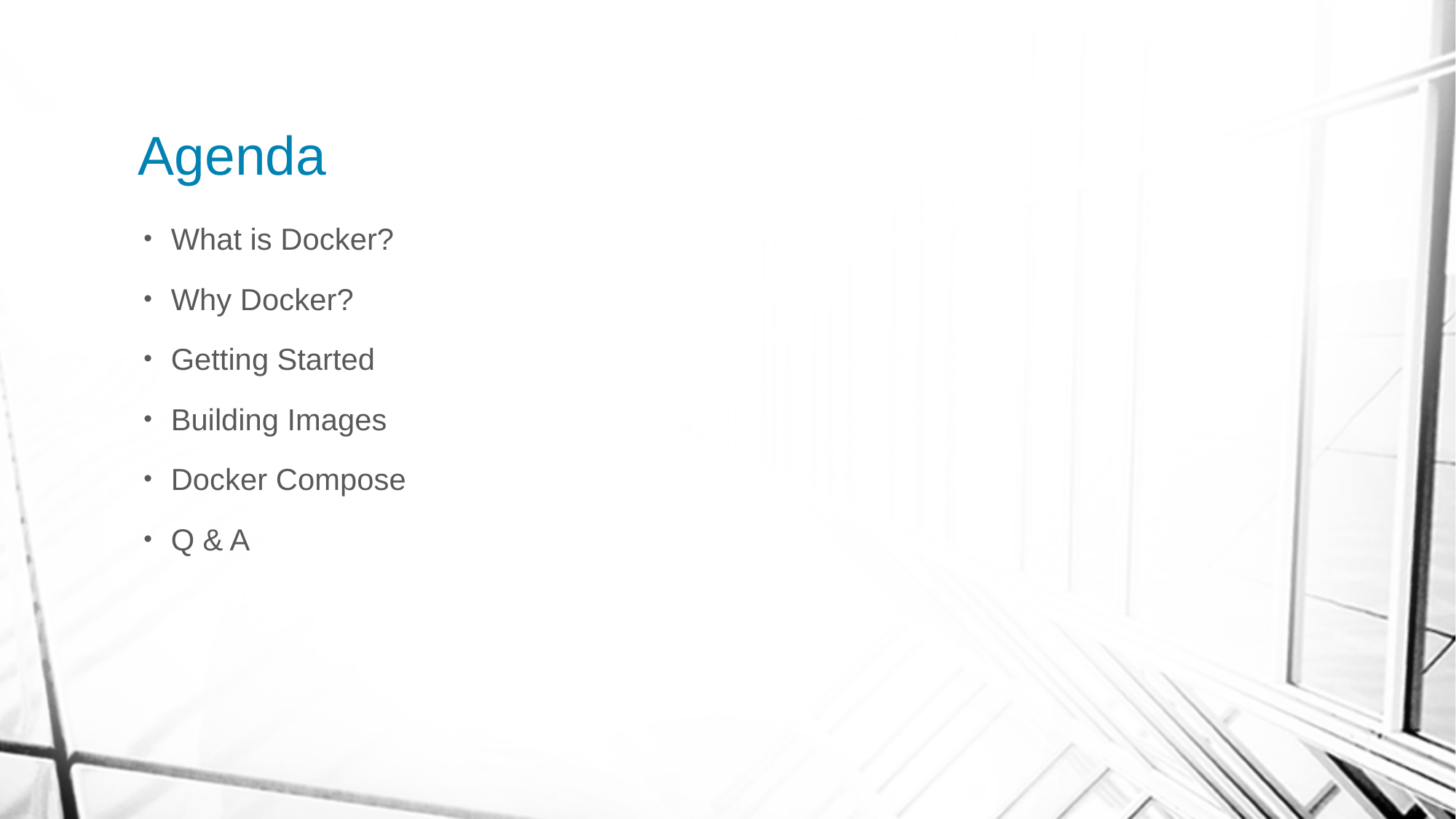

# Agenda
What is Docker?
Why Docker?
Getting Started
Building Images
Docker Compose
Q & A